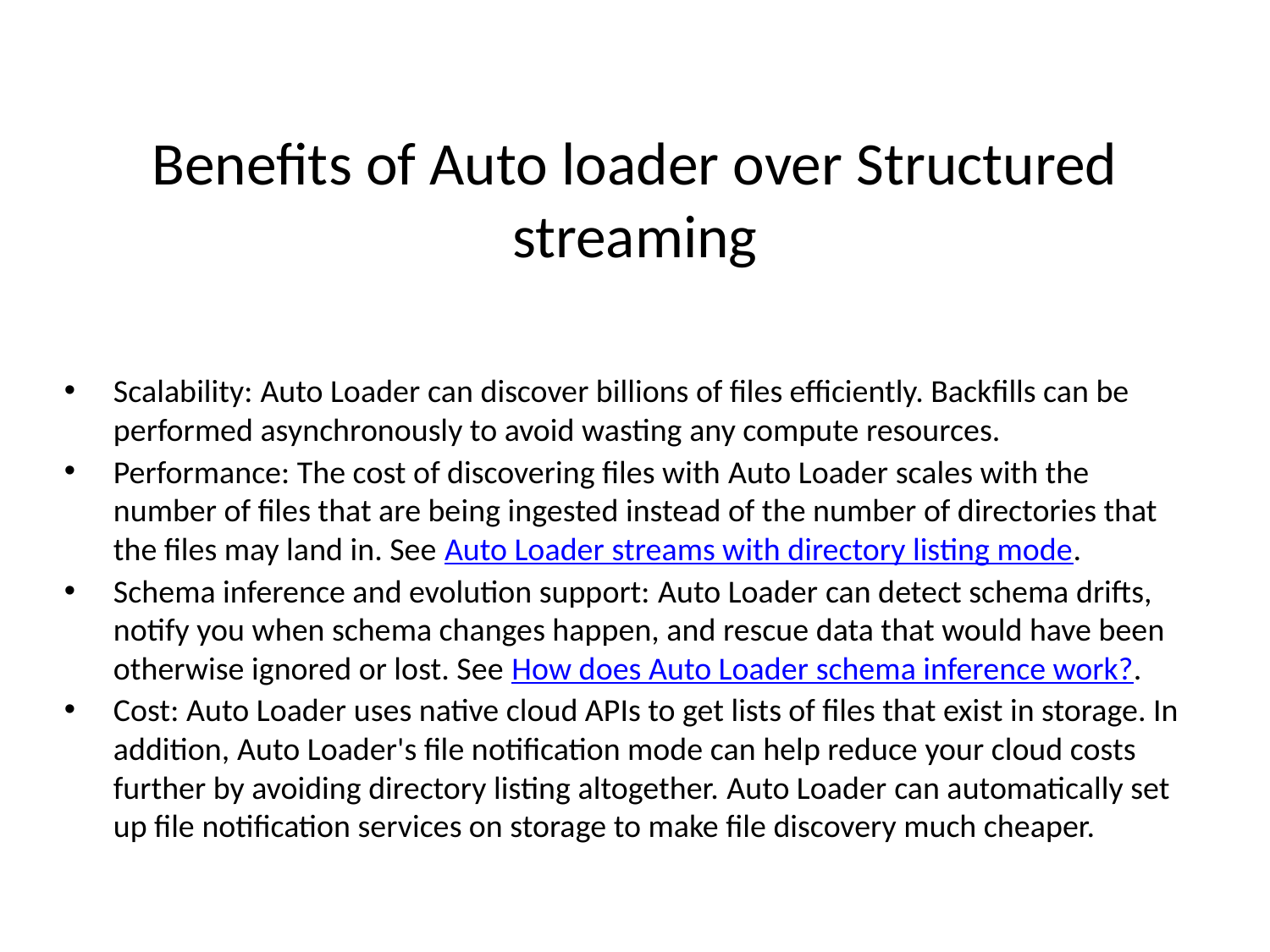

# Benefits of Auto loader over Structured streaming
Scalability: Auto Loader can discover billions of files efficiently. Backfills can be performed asynchronously to avoid wasting any compute resources.
Performance: The cost of discovering files with Auto Loader scales with the number of files that are being ingested instead of the number of directories that the files may land in. See Auto Loader streams with directory listing mode.
Schema inference and evolution support: Auto Loader can detect schema drifts, notify you when schema changes happen, and rescue data that would have been otherwise ignored or lost. See How does Auto Loader schema inference work?.
Cost: Auto Loader uses native cloud APIs to get lists of files that exist in storage. In addition, Auto Loader's file notification mode can help reduce your cloud costs further by avoiding directory listing altogether. Auto Loader can automatically set up file notification services on storage to make file discovery much cheaper.